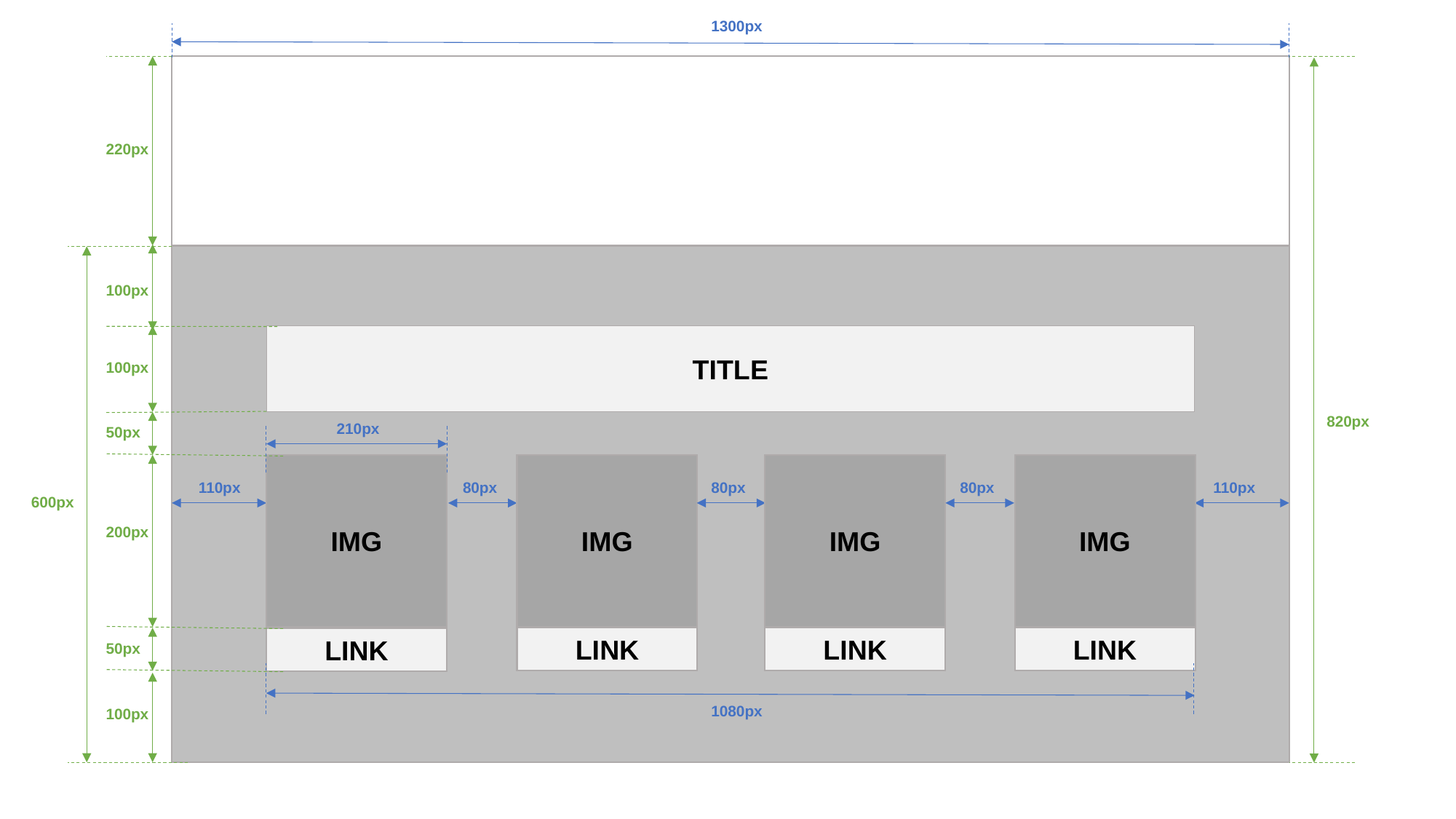

1300px

220px

100px
TITLE
100px
820px
210px
50px
IMG
IMG
LINK
IMG
LINK
IMG
LINK
110px
80px
80px
80px
110px
600px
200px
LINK
50px
1080px
100px